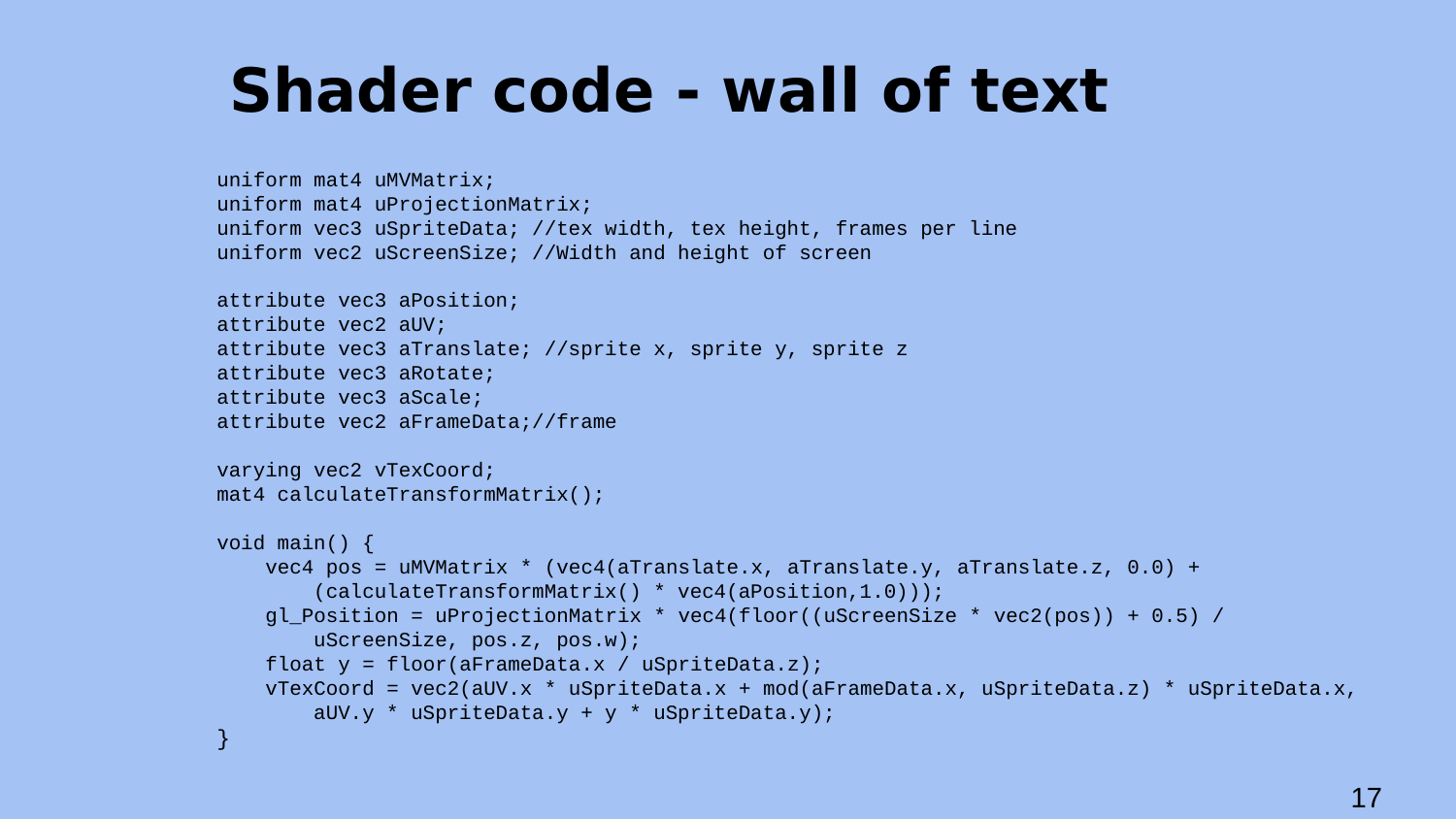

# Shader code - wall of text
uniform mat4 uMVMatrix;
uniform mat4 uProjectionMatrix;
uniform vec3 uSpriteData; //tex width, tex height, frames per line
uniform vec2 uScreenSize; //Width and height of screen

attribute vec3 aPosition;
attribute vec2 aUV;
attribute vec3 aTranslate; //sprite x, sprite y, sprite z
attribute vec3 aRotate;
attribute vec3 aScale;
attribute vec2 aFrameData;//frame

varying vec2 vTexCoord;
mat4 calculateTransformMatrix();

void main() {
    vec4 pos = uMVMatrix * (vec4(aTranslate.x, aTranslate.y, aTranslate.z, 0.0) +
        (calculateTransformMatrix() * vec4(aPosition,1.0)));
    gl_Position = uProjectionMatrix * vec4(floor((uScreenSize * vec2(pos)) + 0.5) /
        uScreenSize, pos.z, pos.w);
    float y = floor(aFrameData.x / uSpriteData.z);
    vTexCoord = vec2(aUV.x * uSpriteData.x + mod(aFrameData.x, uSpriteData.z) * uSpriteData.x,
        aUV.y * uSpriteData.y + y * uSpriteData.y);
}

17